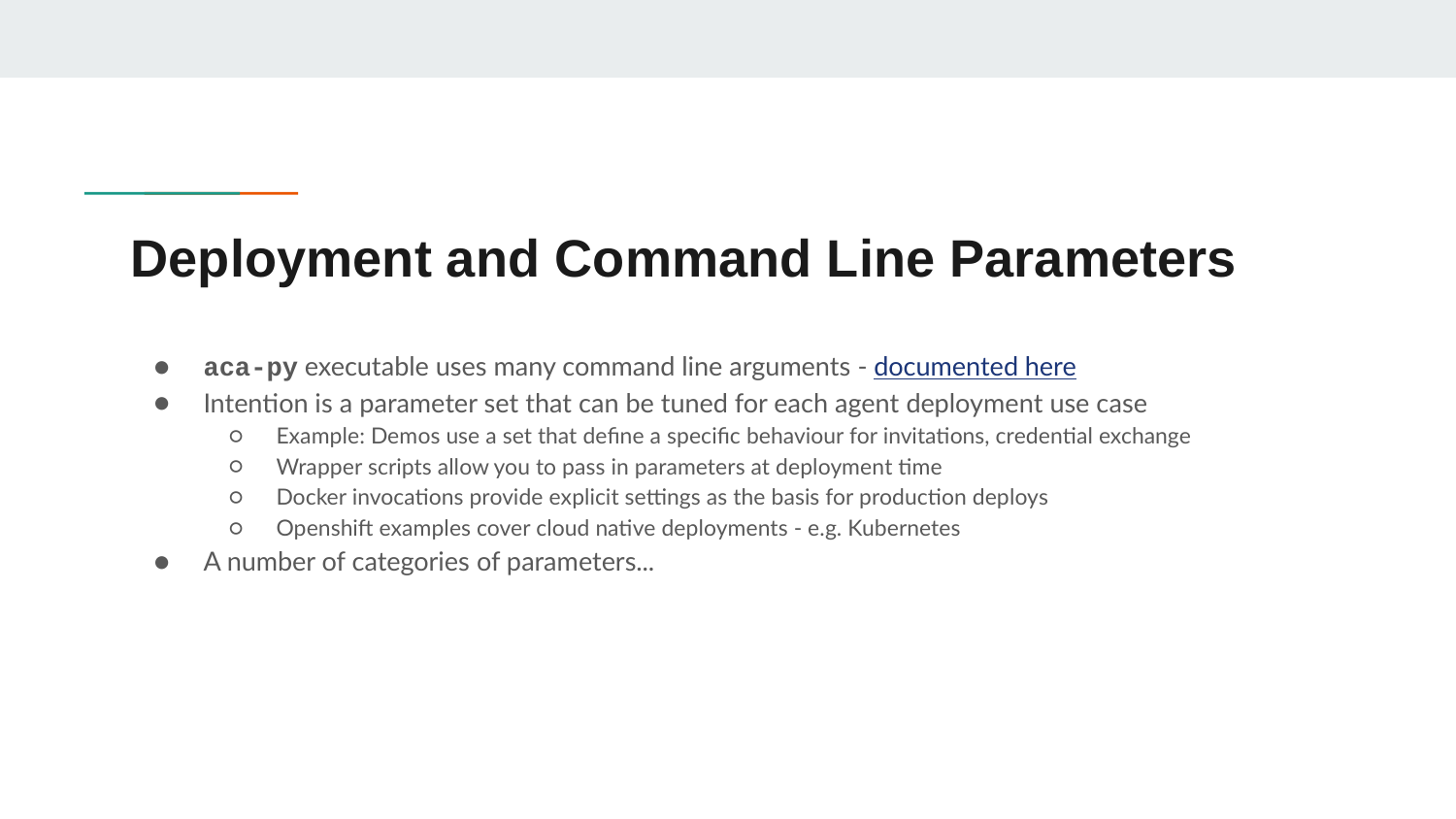

# Deployment and Command Line Parameters
aca-py executable uses many command line arguments - documented here
Intention is a parameter set that can be tuned for each agent deployment use case
Example: Demos use a set that define a specific behaviour for invitations, credential exchange
Wrapper scripts allow you to pass in parameters at deployment time
Docker invocations provide explicit settings as the basis for production deploys
Openshift examples cover cloud native deployments - e.g. Kubernetes
A number of categories of parameters...